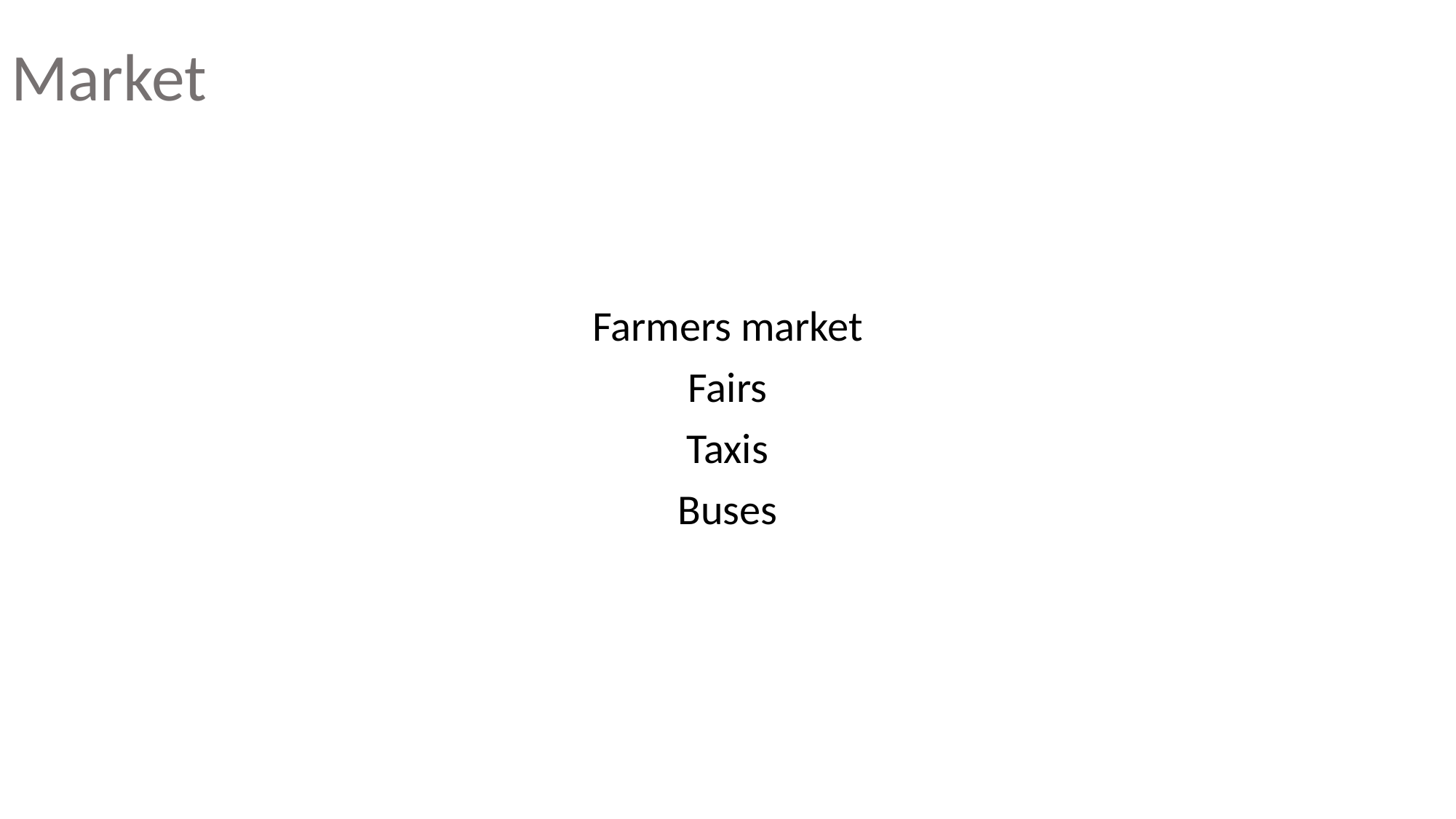

# Market
Farmers market
Fairs
Taxis
Buses